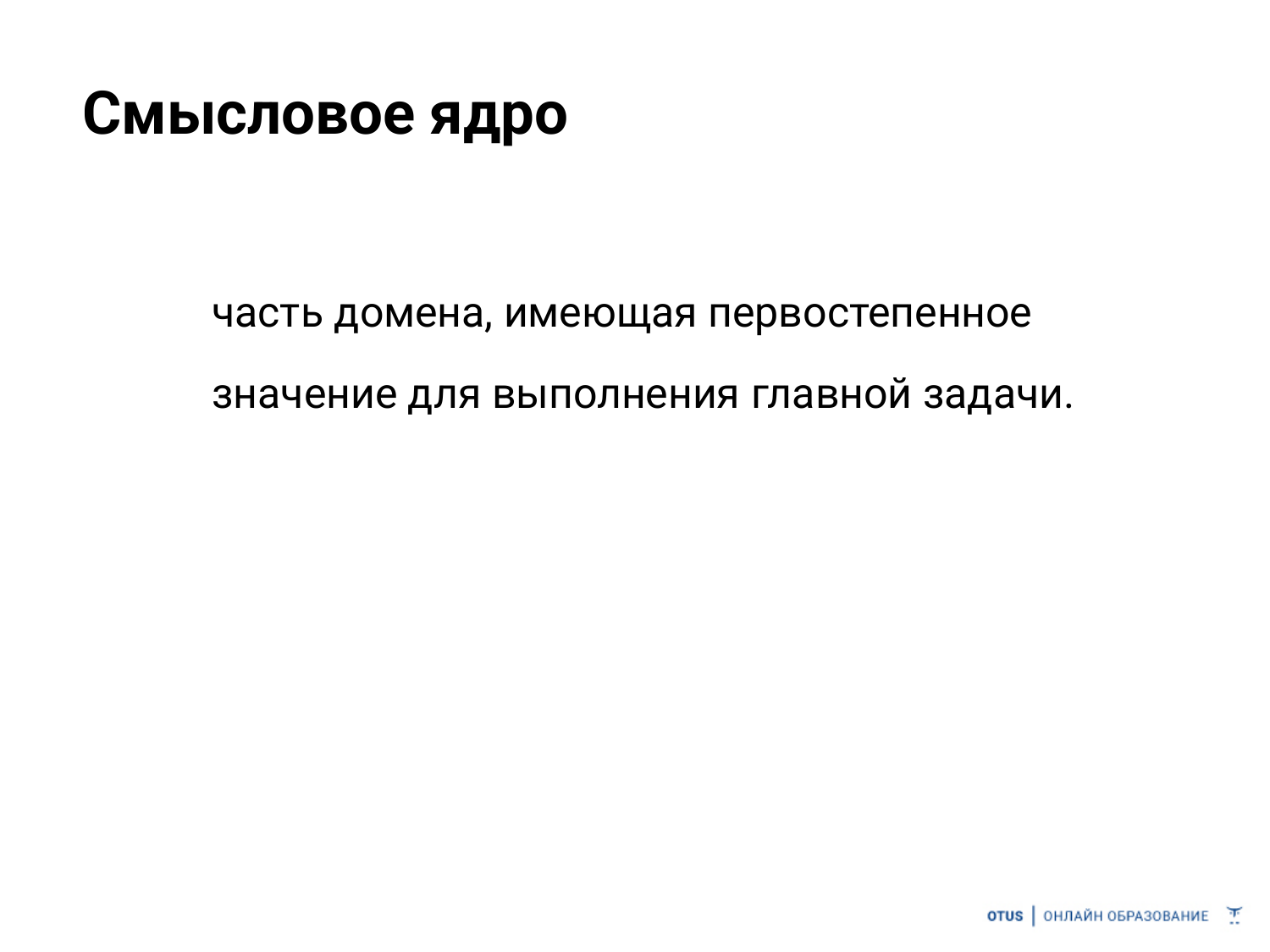

# Смысловое ядро
часть домена, имеющая первостепенное значение для выполнения главной задачи.